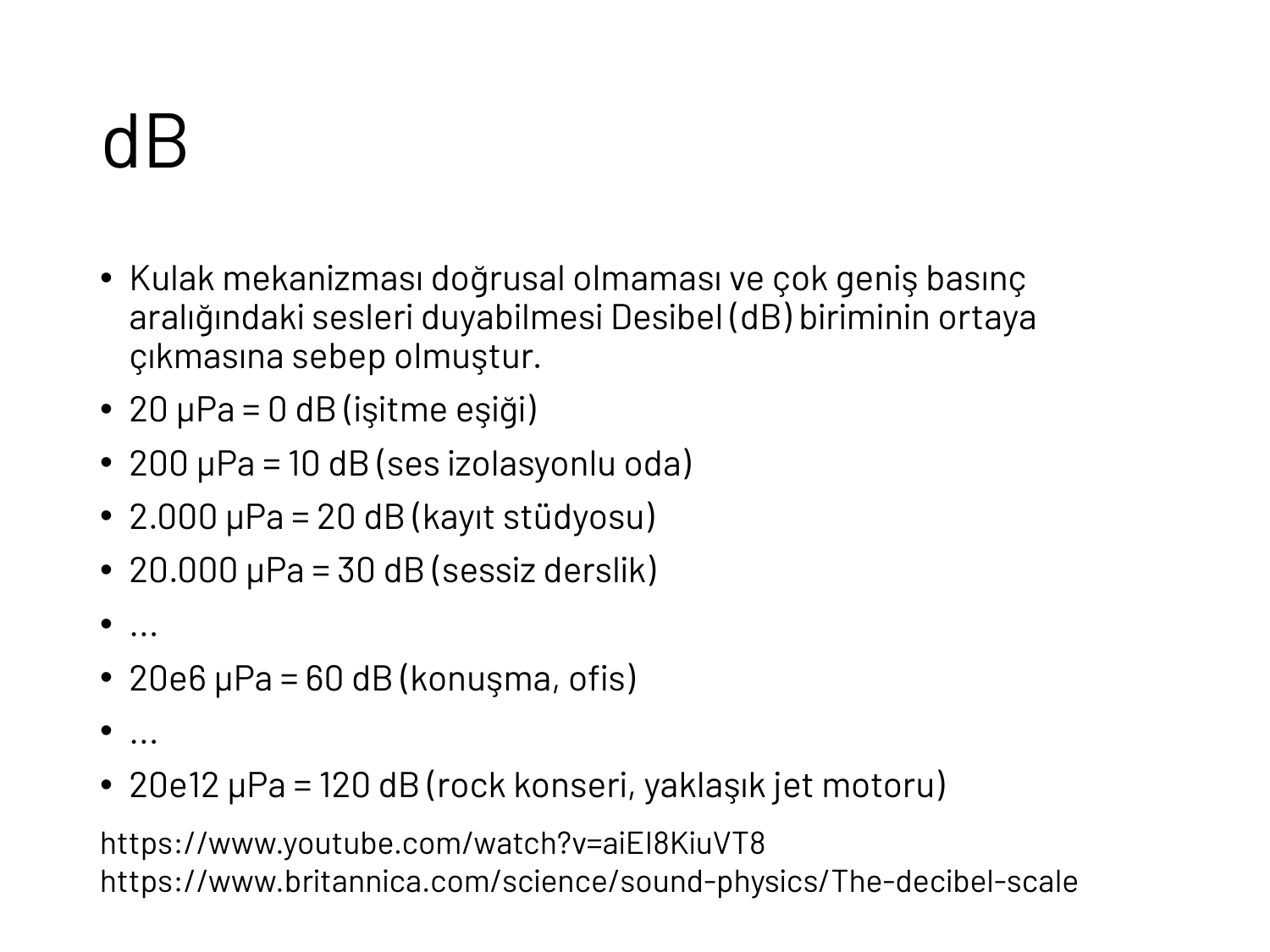

# dB
Kulak mekanizması doğrusal olmaması ve çok geniş basınç aralığındaki sesleri duyabilmesi Desibel (dB) biriminin ortaya çıkmasına sebep olmuştur.
20 µPa = 0 dB (işitme eşiği)
200 µPa = 10 dB (ses izolasyonlu oda)
2.000 µPa = 20 dB (kayıt stüdyosu)
20.000 µPa = 30 dB (sessiz derslik)
...
20e6 µPa = 60 dB (konuşma, ofis)
...
20e12 µPa = 120 dB (rock konseri, yaklaşık jet motoru)

https://www.youtube.com/watch?v=aiEI8KiuVT8
https://www.britannica.com/science/sound-physics/The-decibel-scale